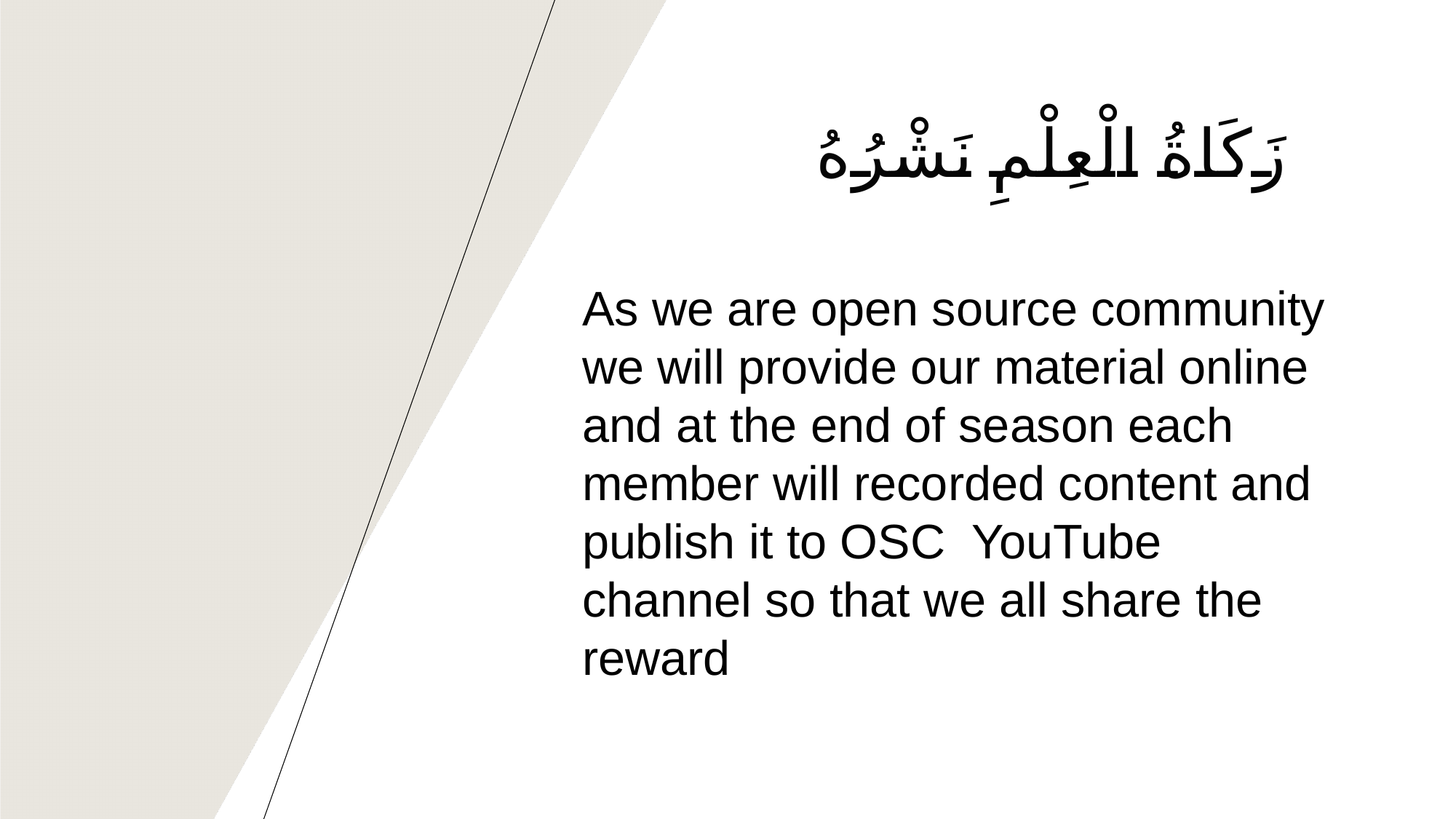

# زَكَاةُ الْعِلْمِ نَشْرُهُ
As we are open source community we will provide our material online and at the end of season each member will recorded content and publish it to OSC  YouTube channel so that we all share the  reward